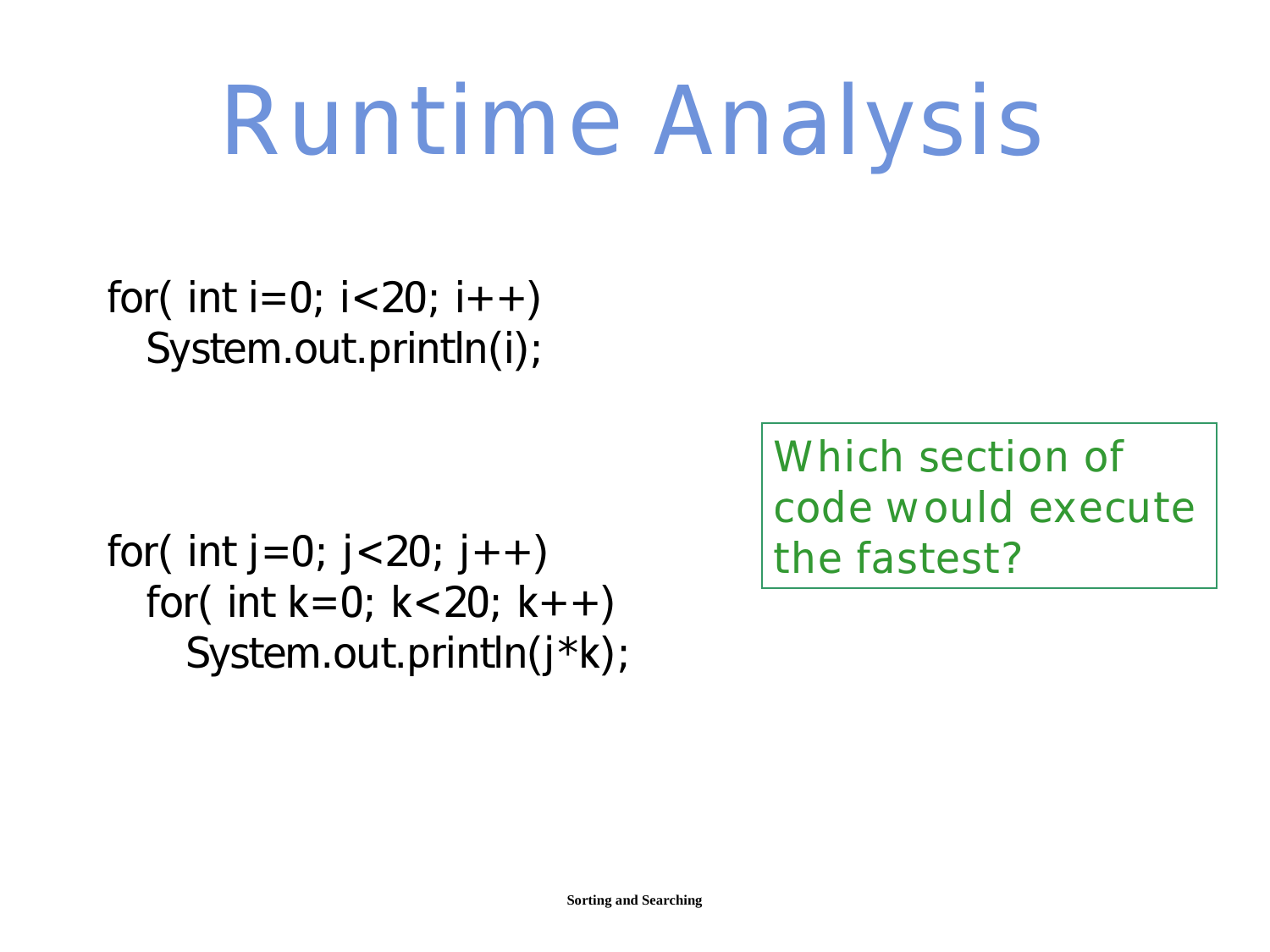

Runtime Analysis
for( int i=0; i<20; i++)
   System.out.println(i);

for( int j=0; j<20; j++)
   for( int k=0; k<20; k++)
      System.out.println(j*k);

Which section of code would execute the fastest?
Sorting and Searching